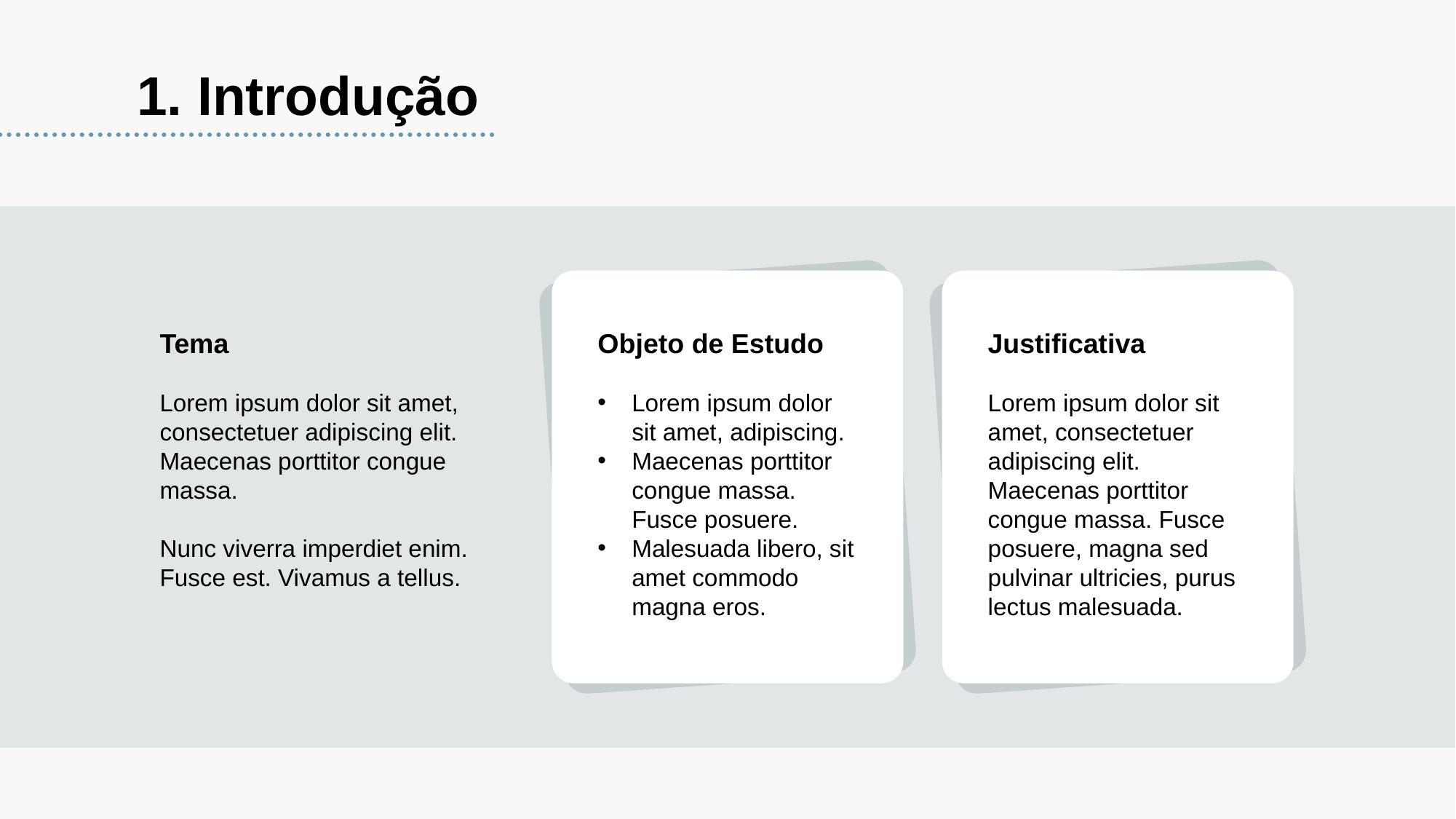

# 1. Introdução

Tema

Lorem ipsum dolor sit amet, consectetuer adipiscing elit. Maecenas porttitor congue massa.

Nunc viverra imperdiet enim. Fusce est. Vivamus a tellus.
Objeto de Estudo

Lorem ipsum dolor sit amet, adipiscing.
Maecenas porttitor congue massa. Fusce posuere.
Malesuada libero, sit amet commodo magna eros.
Justificativa

Lorem ipsum dolor sit amet, consectetuer adipiscing elit. Maecenas porttitor congue massa. Fusce posuere, magna sed pulvinar ultricies, purus lectus malesuada.